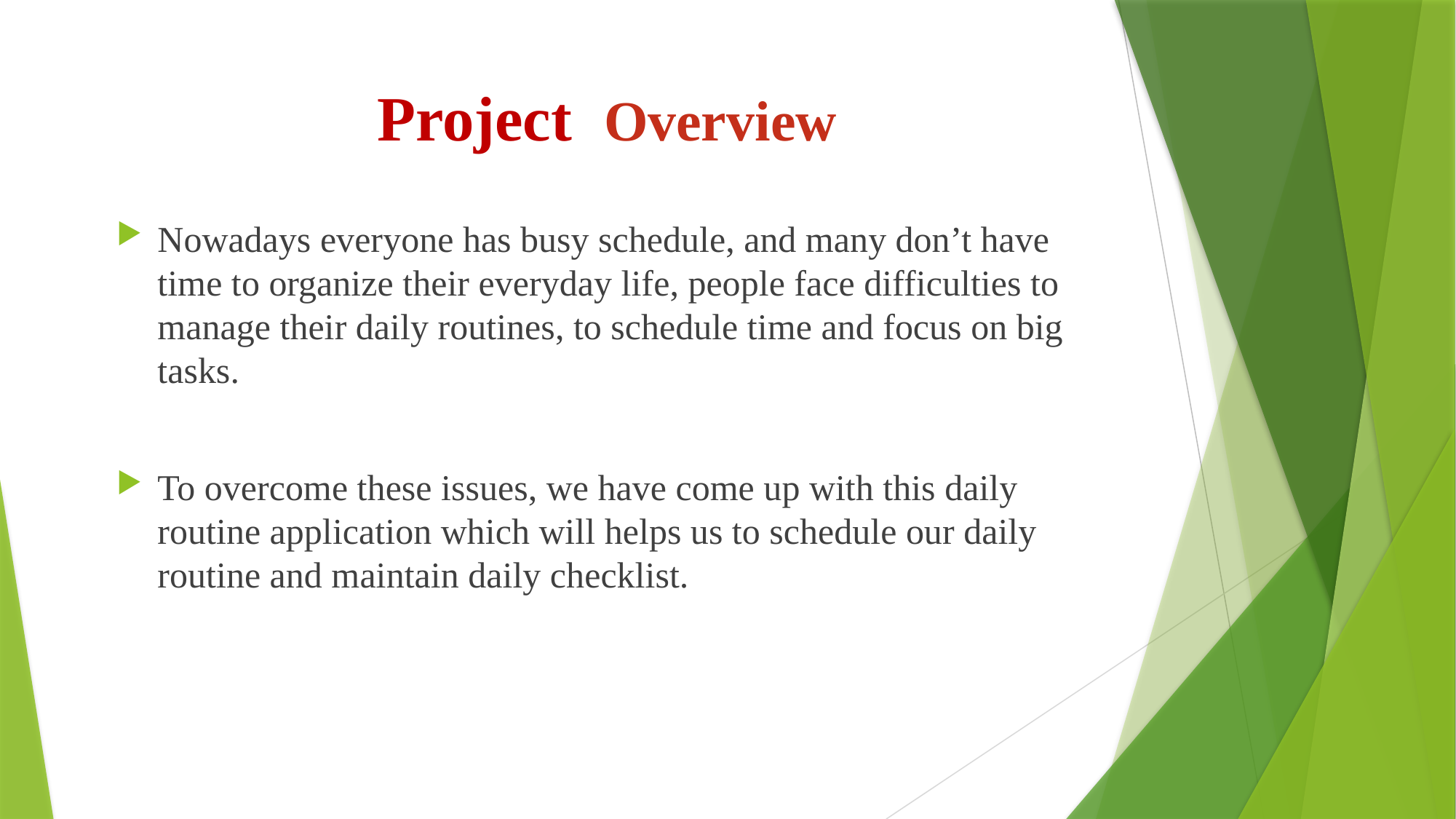

# Project  Overview
Nowadays everyone has busy schedule, and many don’t have time to organize their everyday life, people face difficulties to manage their daily routines, to schedule time and focus on big tasks.

To overcome these issues, we have come up with this daily routine application which will helps us to schedule our daily routine and maintain daily checklist.